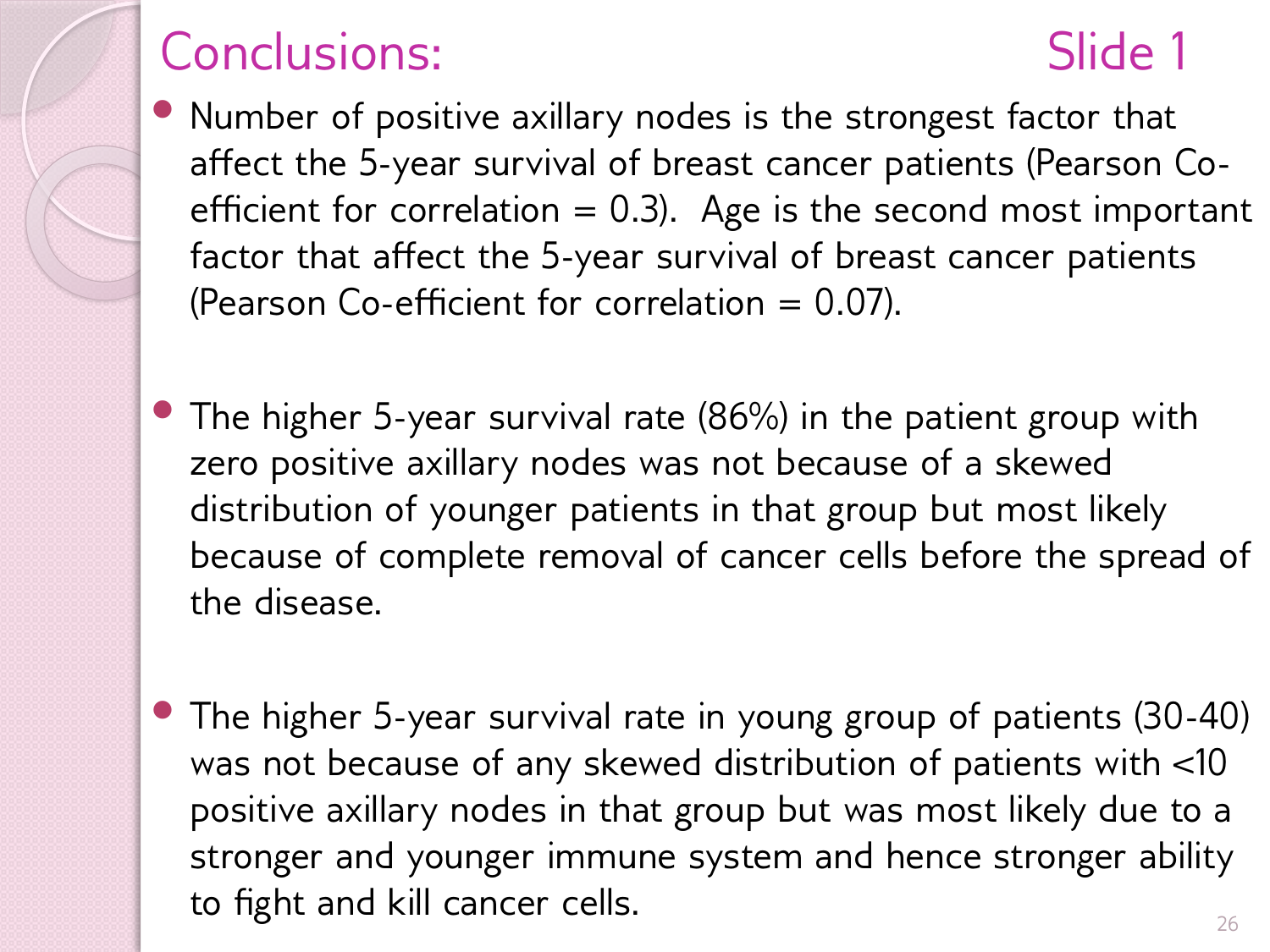

# Conclusions:		   	        	         Slide 1
Number of positive axillary nodes is the strongest factor that affect the 5-year survival of breast cancer patients (Pearson Co-efficient for correlation = 0.3).  Age is the second most important factor that affect the 5-year survival of breast cancer patients (Pearson Co-efficient for correlation = 0.07).

The higher 5-year survival rate (86%) in the patient group with zero positive axillary nodes was not because of a skewed distribution of younger patients in that group but most likely because of complete removal of cancer cells before the spread of the disease.

The higher 5-year survival rate in young group of patients (30-40) was not because of any skewed distribution of patients with <10 positive axillary nodes in that group but was most likely due to a stronger and younger immune system and hence stronger ability to fight and kill cancer cells.

26